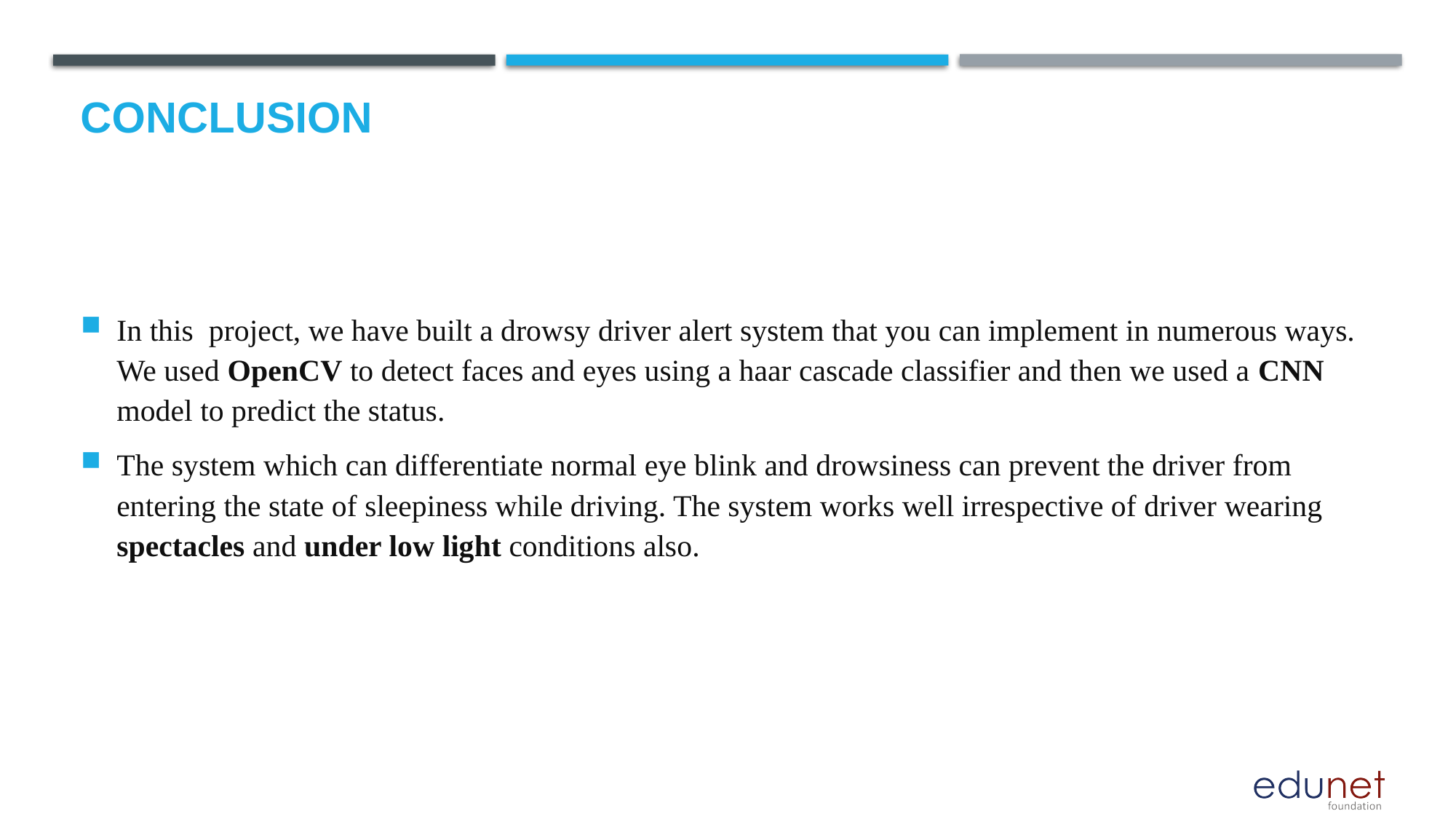

# Conclusion
In this  project, we have built a drowsy driver alert system that you can implement in numerous ways. We used OpenCV to detect faces and eyes using a haar cascade classifier and then we used a CNN model to predict the status.
The system which can differentiate normal eye blink and drowsiness can prevent the driver from entering the state of sleepiness while driving. The system works well irrespective of driver wearing spectacles and under low light conditions also.